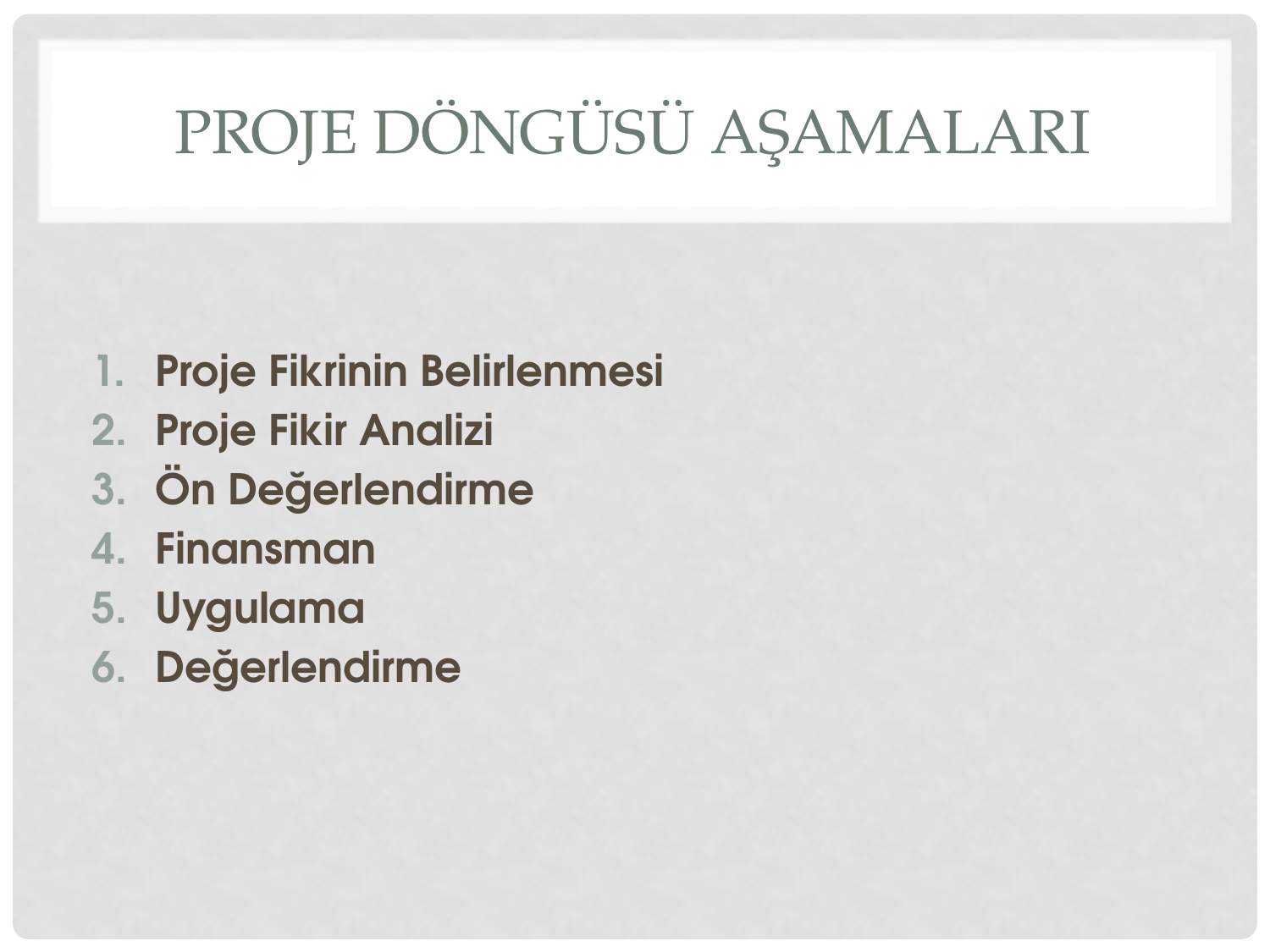

# Proje döngüsü aşamalarI
Proje Fikrinin Belirlenmesi
Proje Fikir Analizi
Ön Değerlendirme
Finansman
Uygulama
Değerlendirme